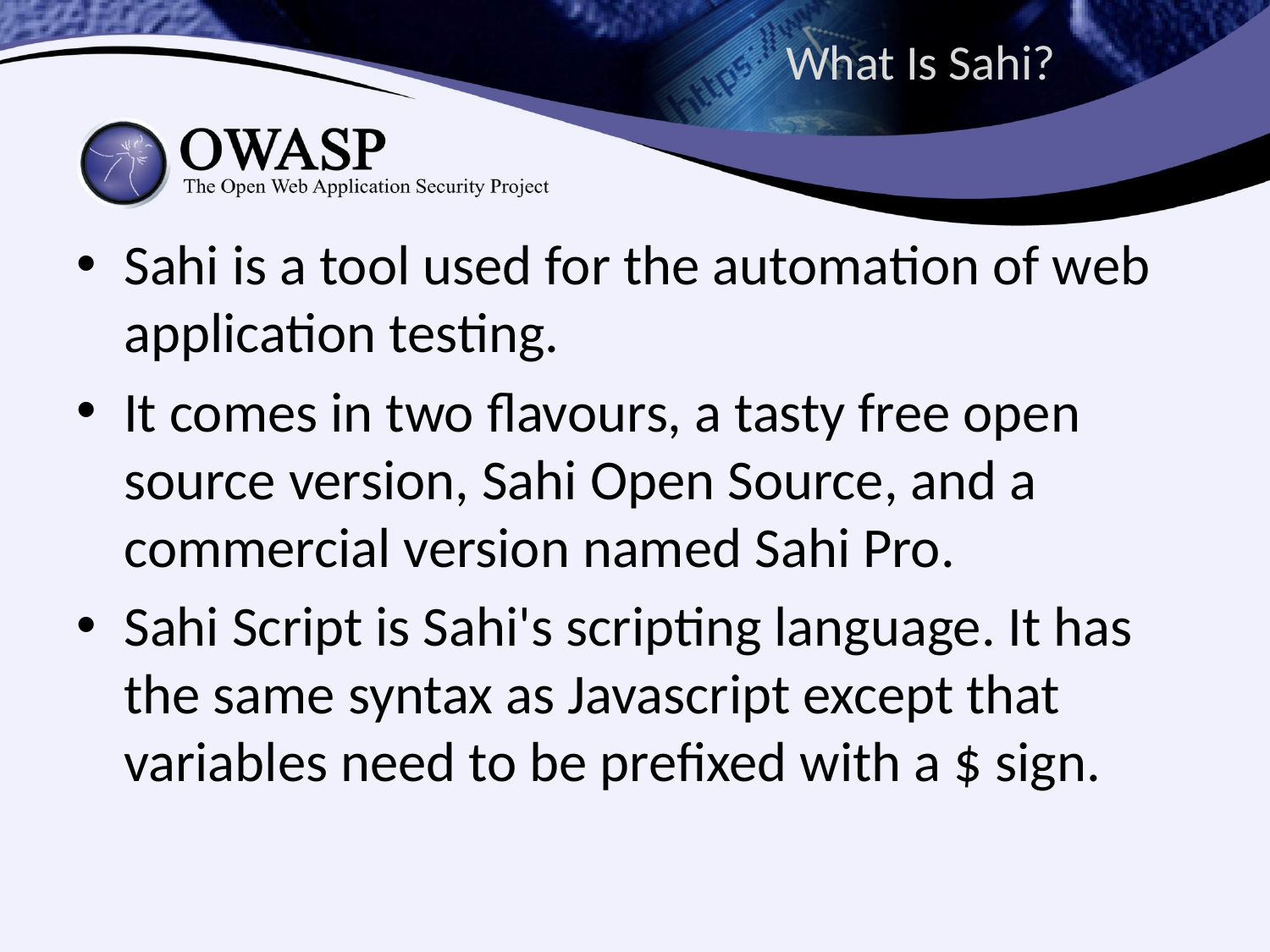

# What Is Sahi?
Sahi is a tool used for the automation of web application testing.
It comes in two flavours, a tasty free open source version, Sahi Open Source, and a commercial version named Sahi Pro.
Sahi Script is Sahi's scripting language. It has the same syntax as Javascript except that variables need to be prefixed with a $ sign.